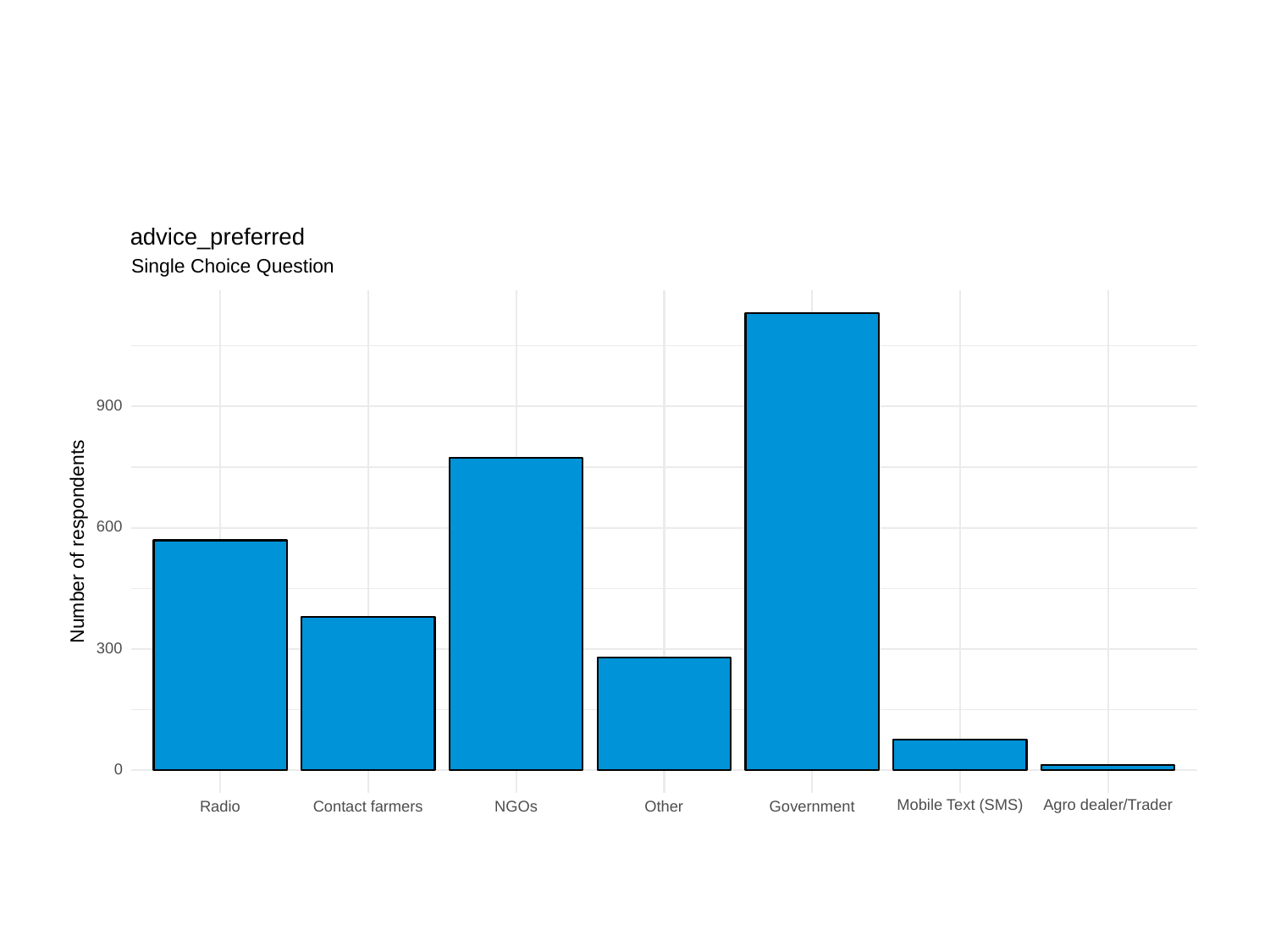

advice_preferred
Single Choice Question

900

600

Number of respondents

300

0

Mobile Text (SMS)
Agro dealer/Trader
NGOs
Other
Contact farmers
Government
Radio